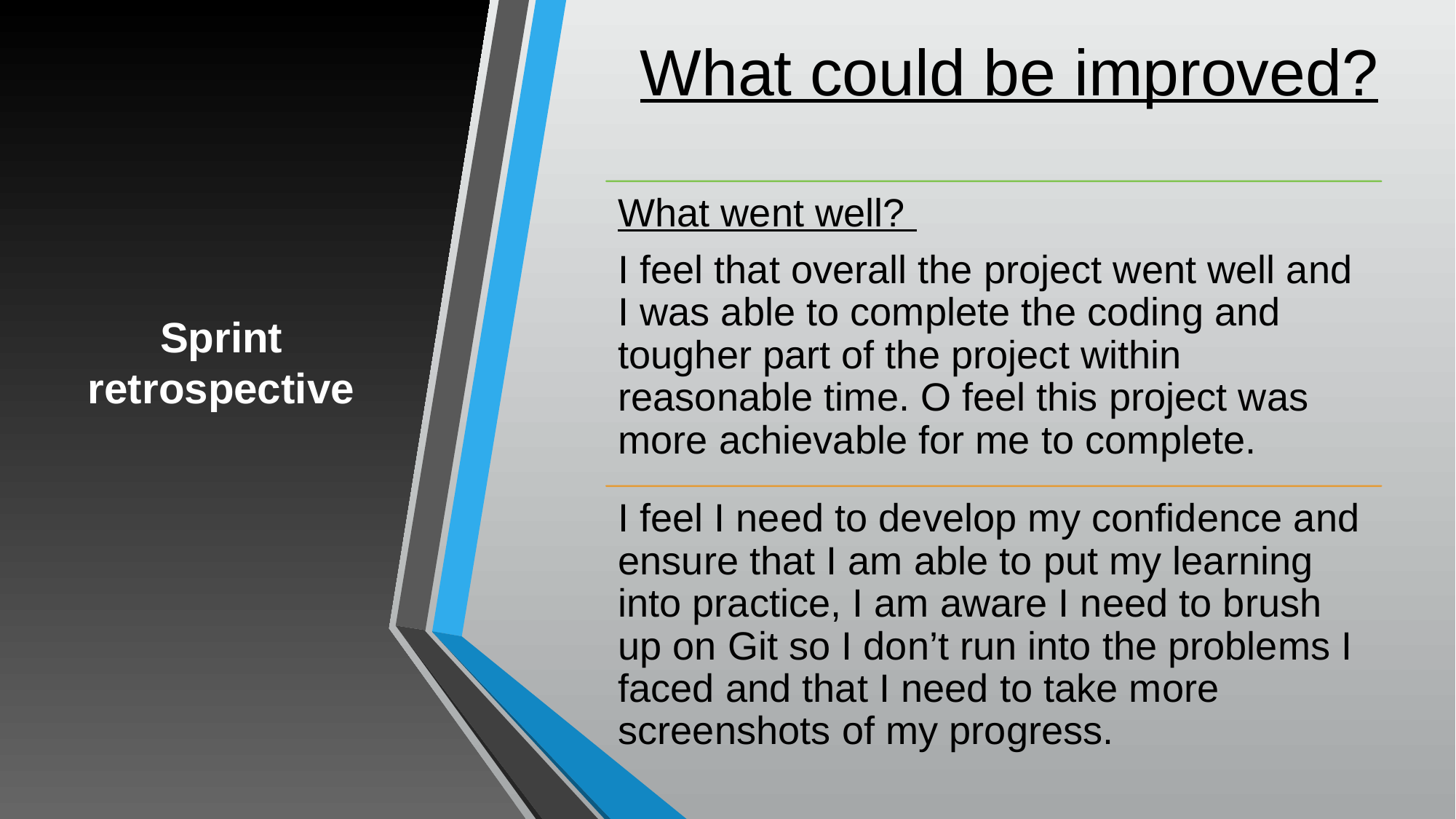

What could be improved?
# Sprint retrospective
What went well?
I feel that overall the project went well and I was able to complete the coding and tougher part of the project within reasonable time. O feel this project was more achievable for me to complete.
I feel I need to develop my confidence and ensure that I am able to put my learning into practice, I am aware I need to brush up on Git so I don’t run into the problems I faced and that I need to take more screenshots of my progress.